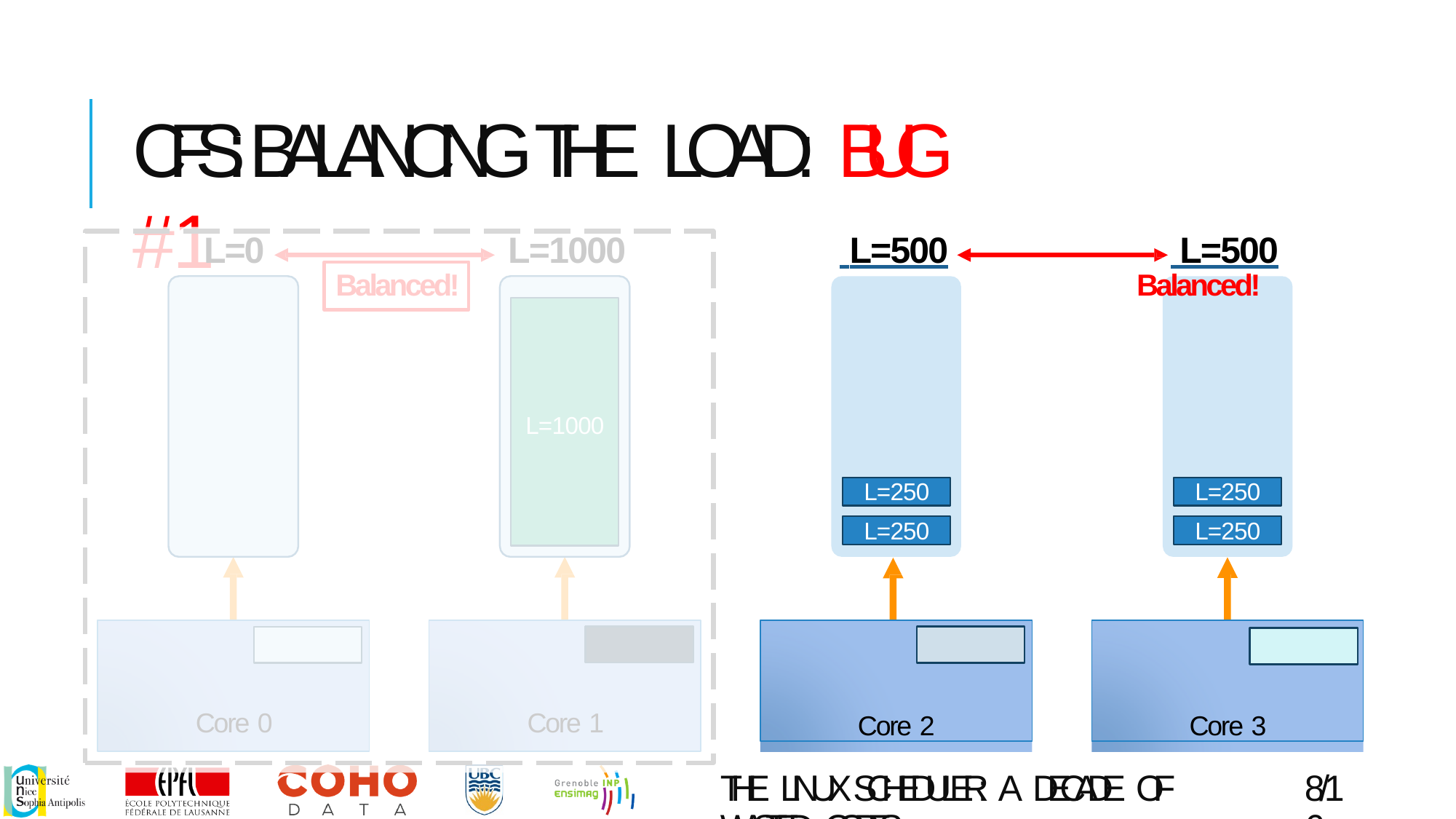

# CFS: BALANCING THE LOAD: BUG #1

L=0	L=1000	 L=500	 L=500
Balanced!	Balanced!

L=1000
L=250
L=250
L=250
L=250

Core 2

Core 3

Core 0
Core 1
THE LINUX SCHEDULER: A DECADE OF WASTED CORES
8/16